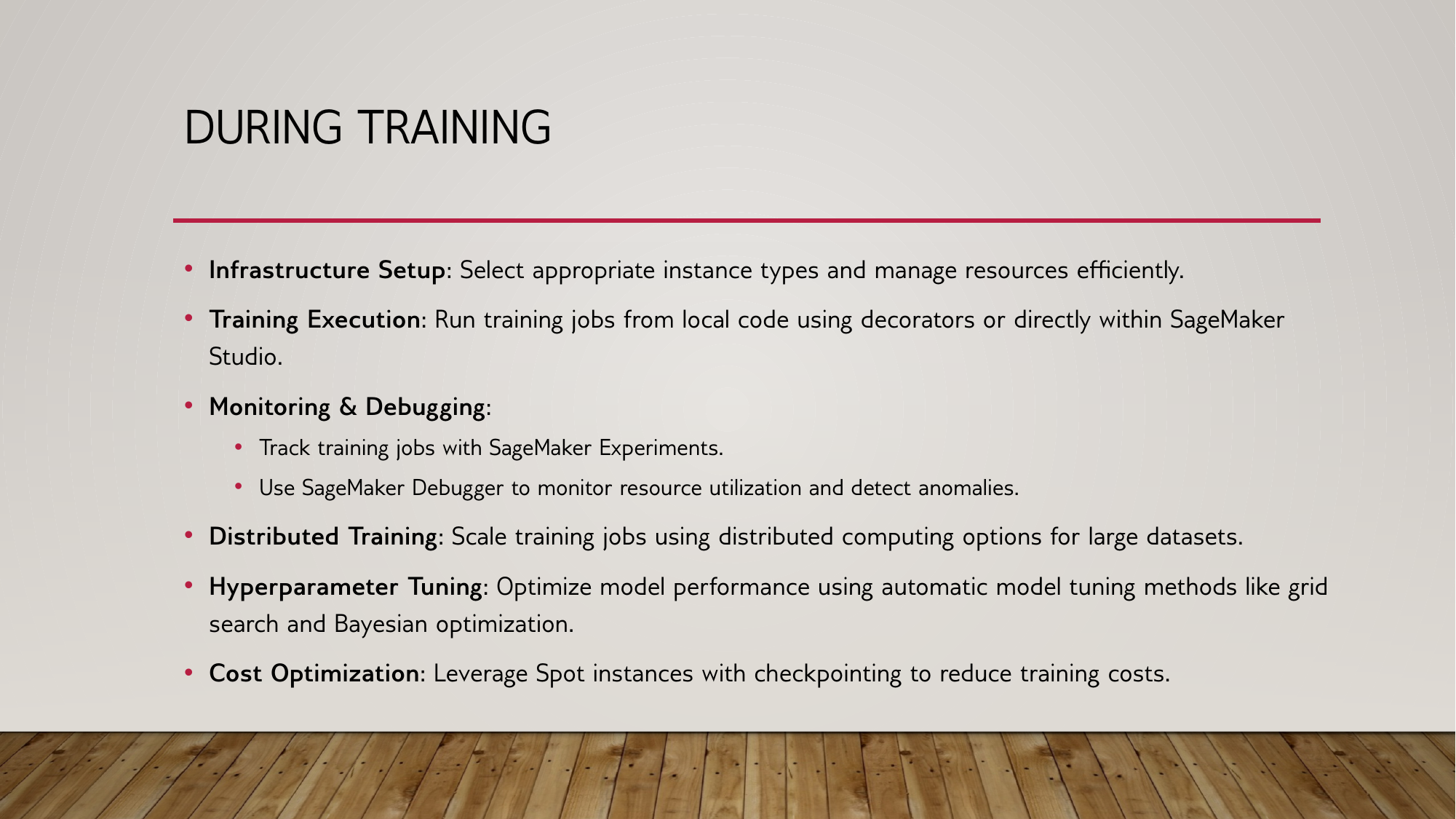

# During training
Infrastructure Setup: Select appropriate instance types and manage resources efficiently.​
Training Execution: Run training jobs from local code using decorators or directly within SageMaker Studio. ​
Monitoring & Debugging:
Track training jobs with SageMaker Experiments.
Use SageMaker Debugger to monitor resource utilization and detect anomalies. ​
Distributed Training: Scale training jobs using distributed computing options for large datasets.​
Hyperparameter Tuning: Optimize model performance using automatic model tuning methods like grid search and Bayesian optimization.​
Cost Optimization: Leverage Spot instances with checkpointing to reduce training costs.​